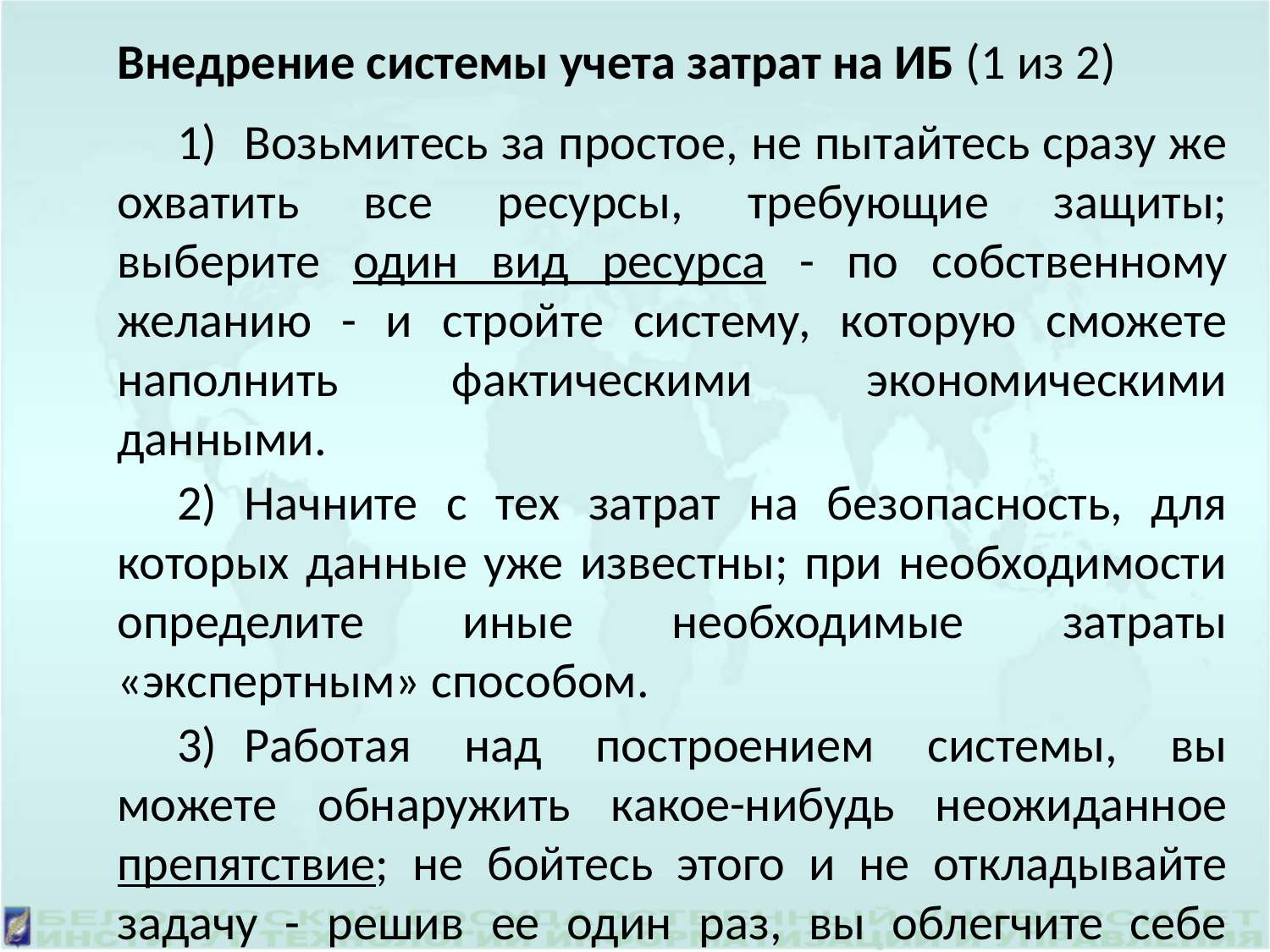

Внедрение системы учета затрат на ИБ (1 из 2)
1)	Возьмитесь за простое, не пытайтесь сразу же охватить все ресурсы, требующие защиты; выберите один вид ресурса - по собственному желанию - и стройте систему, которую сможете наполнить фактическими экономическими данными.
2)	Начните с тех затрат на безопасность, для которых данные уже известны; при необходимости определите иные необходимые затраты «экспертным» способом.
3)	Работая над построением системы, вы можете обнаружить какое-нибудь неожиданное препятствие; не бойтесь этого и не откладывайте задачу - решив ее один раз, вы облегчите себе жизнь в будущем.